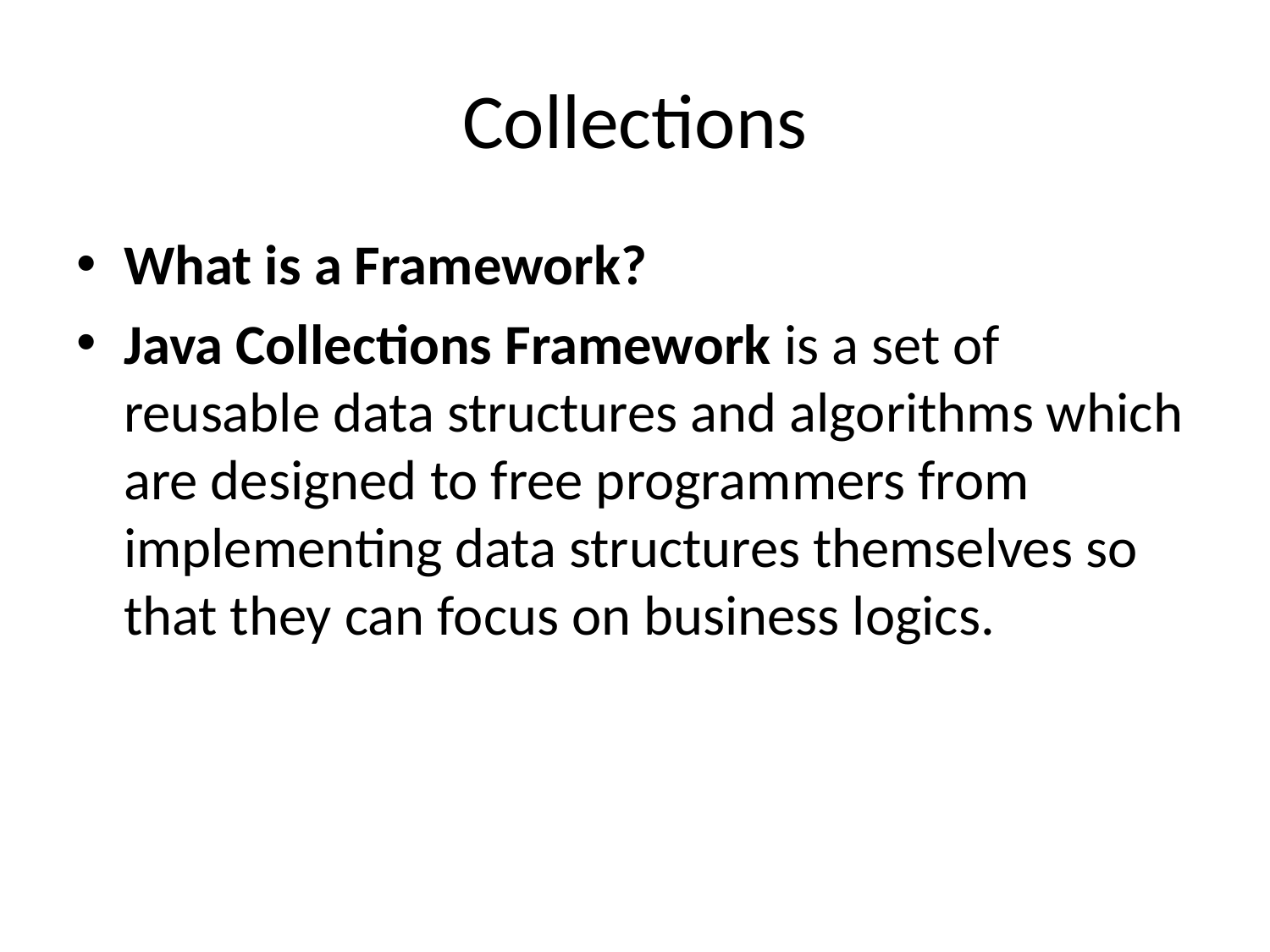

# Collections
What is a Framework?
Java Collections Framework is a set of reusable data structures and algorithms which are designed to free programmers from implementing data structures themselves so that they can focus on business logics.